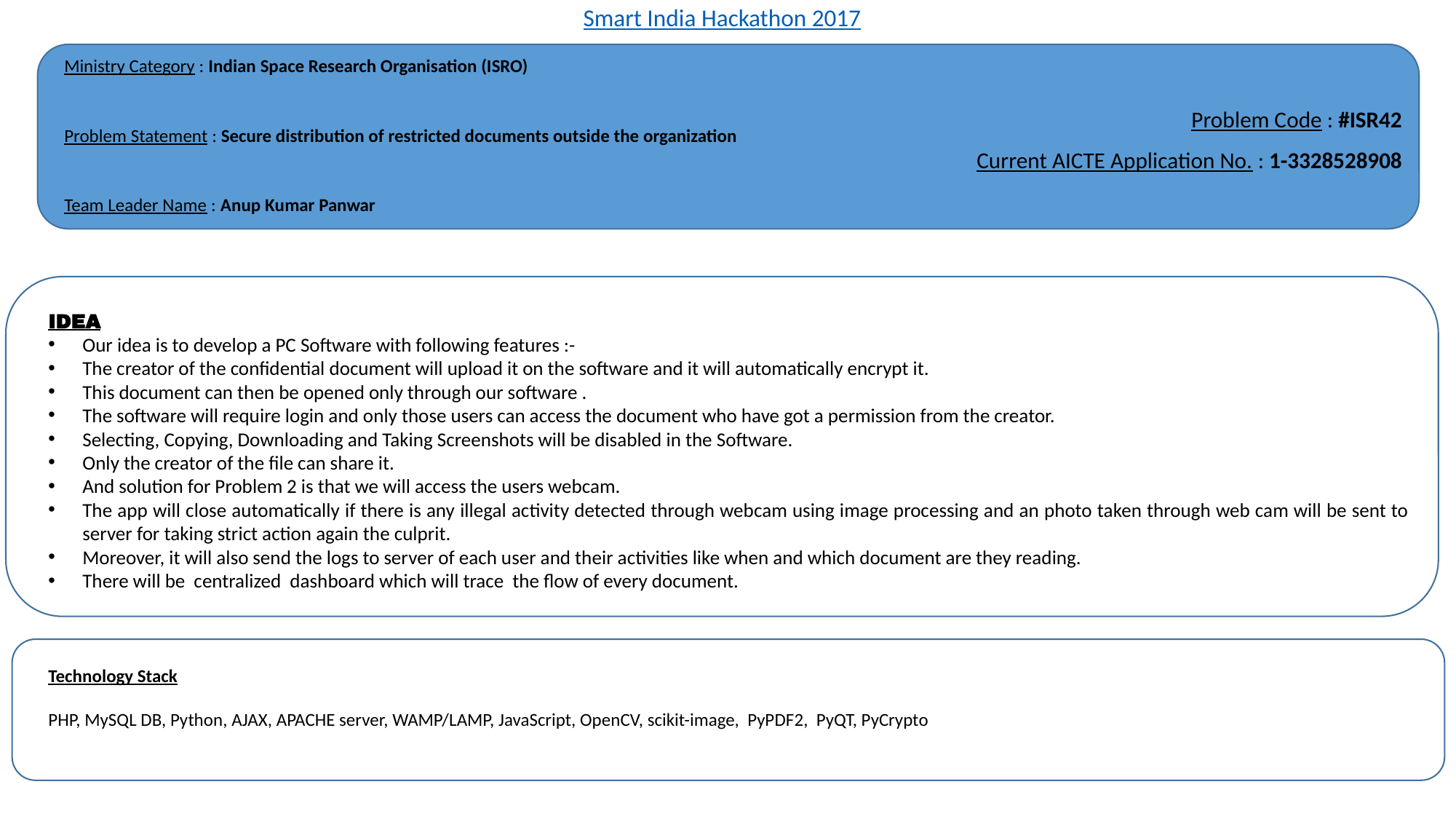

# Smart India Hackathon 2017

Ministry Category : Indian Space Research Organisation (ISRO)

Problem Statement : Secure distribution of restricted documents outside the organization

Team Leader Name : Anup Kumar Panwar
Problem Code : #ISR42
Current AICTE Application No. : 1-3328528908

IDEA
Our idea is to develop a PC Software with following features :-
The creator of the confidential document will upload it on the software and it will automatically encrypt it.
This document can then be opened only through our software .
The software will require login and only those users can access the document who have got a permission from the creator.
Selecting, Copying, Downloading and Taking Screenshots will be disabled in the Software.
Only the creator of the file can share it.
And solution for Problem 2 is that we will access the users webcam.
The app will close automatically if there is any illegal activity detected through webcam using image processing and an photo taken through web cam will be sent to server for taking strict action again the culprit.
Moreover, it will also send the logs to server of each user and their activities like when and which document are they reading.
There will be  centralized  dashboard which will trace  the flow of every document.

Technology Stack

PHP, MySQL DB, Python, AJAX, APACHE server, WAMP/LAMP, JavaScript, OpenCV, scikit-image,  PyPDF2,  PyQT, PyCrypto